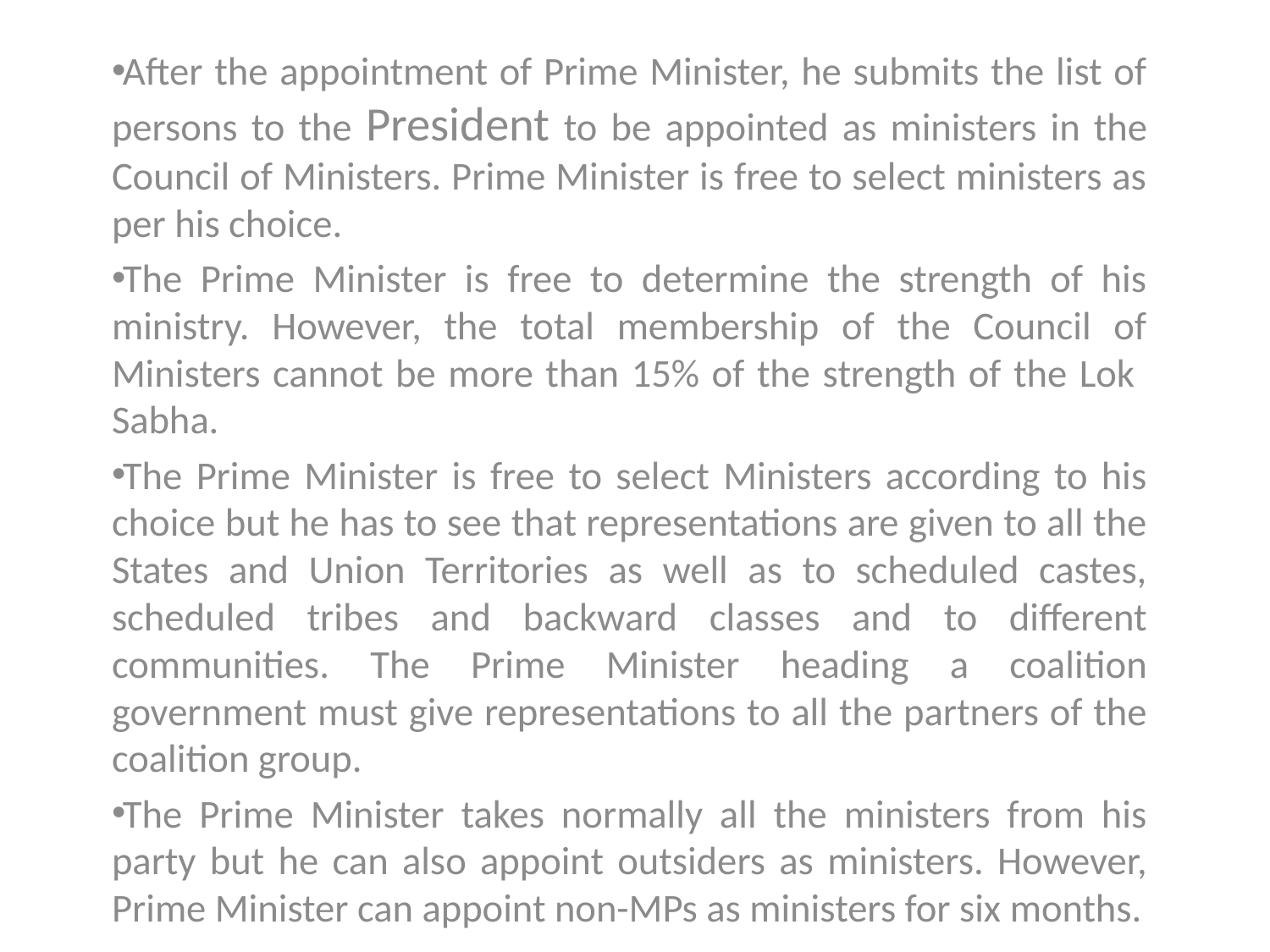

After the appointment of Prime Minister, he submits the list of persons to the President to be appointed as ministers in the Council of Ministers. Prime Minister is free to select ministers as per his choice.
The Prime Minister is free to determine the strength of his ministry. However, the total membership of the Council of Ministers cannot be more than 15% of the strength of the Lok  Sabha.
The Prime Minister is free to select Ministers according to his choice but he has to see that representations are given to all the States and Union Territories as well as to scheduled castes, scheduled tribes and backward classes and to different communities. The Prime Minister heading a coalition government must give representations to all the partners of the coalition group.
The Prime Minister takes normally all the ministers from his party but he can also appoint outsiders as ministers. However, Prime Minister can appoint non-MPs as ministers for six months.